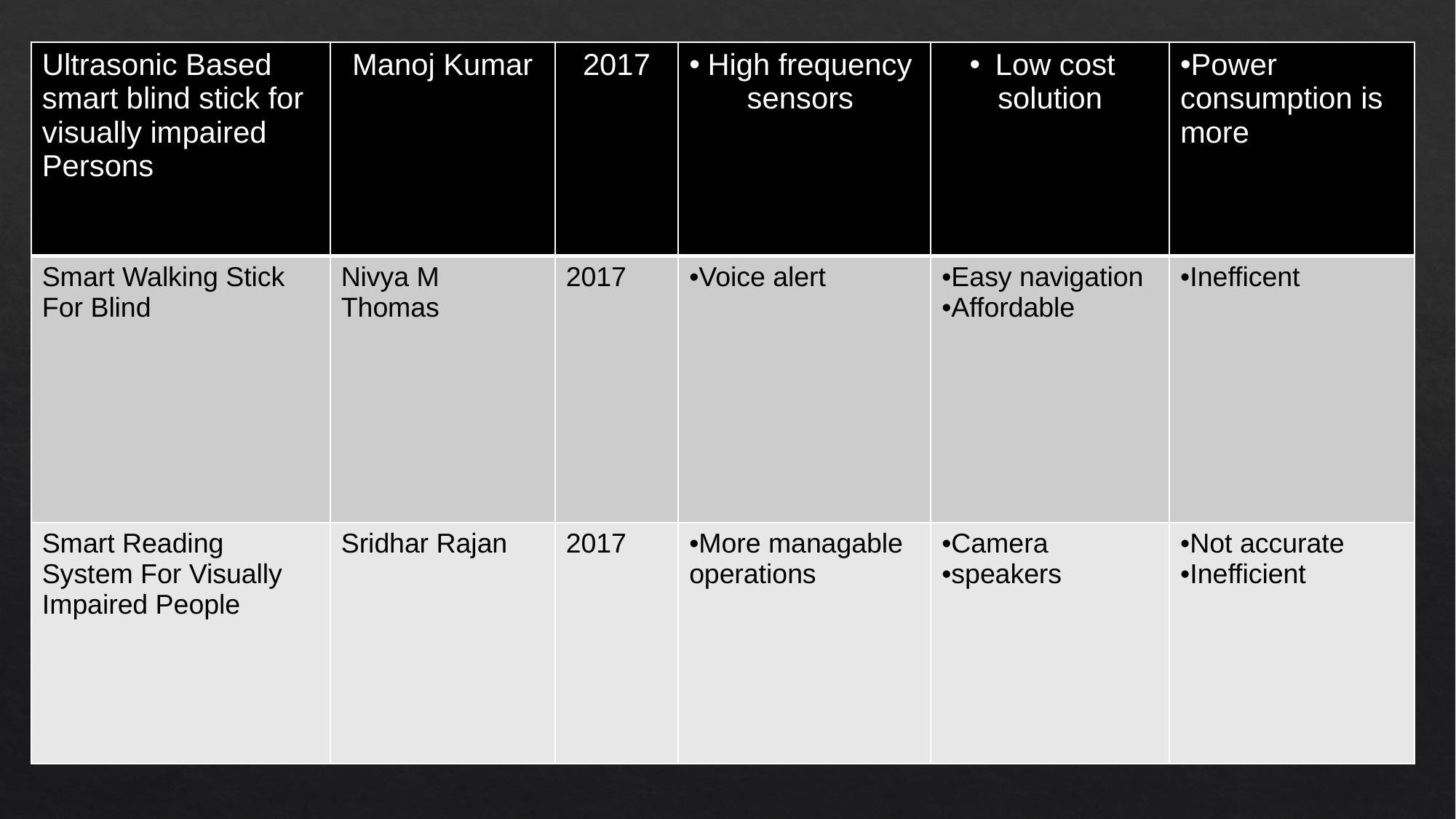

| Ultrasonic Based smart blind stick for visually impaired Persons | Manoj Kumar | 2017 | High frequency sensors | Low cost solution | Power consumption is more |
| --- | --- | --- | --- | --- | --- |
| Smart Walking Stick For Blind | Nivya M Thomas | 2017 | Voice alert | Easy navigation Affordable | Inefficent |
| Smart Reading System For Visually Impaired People | Sridhar Rajan | 2017 | More managable operations | Camera speakers | Not accurate Inefficient |